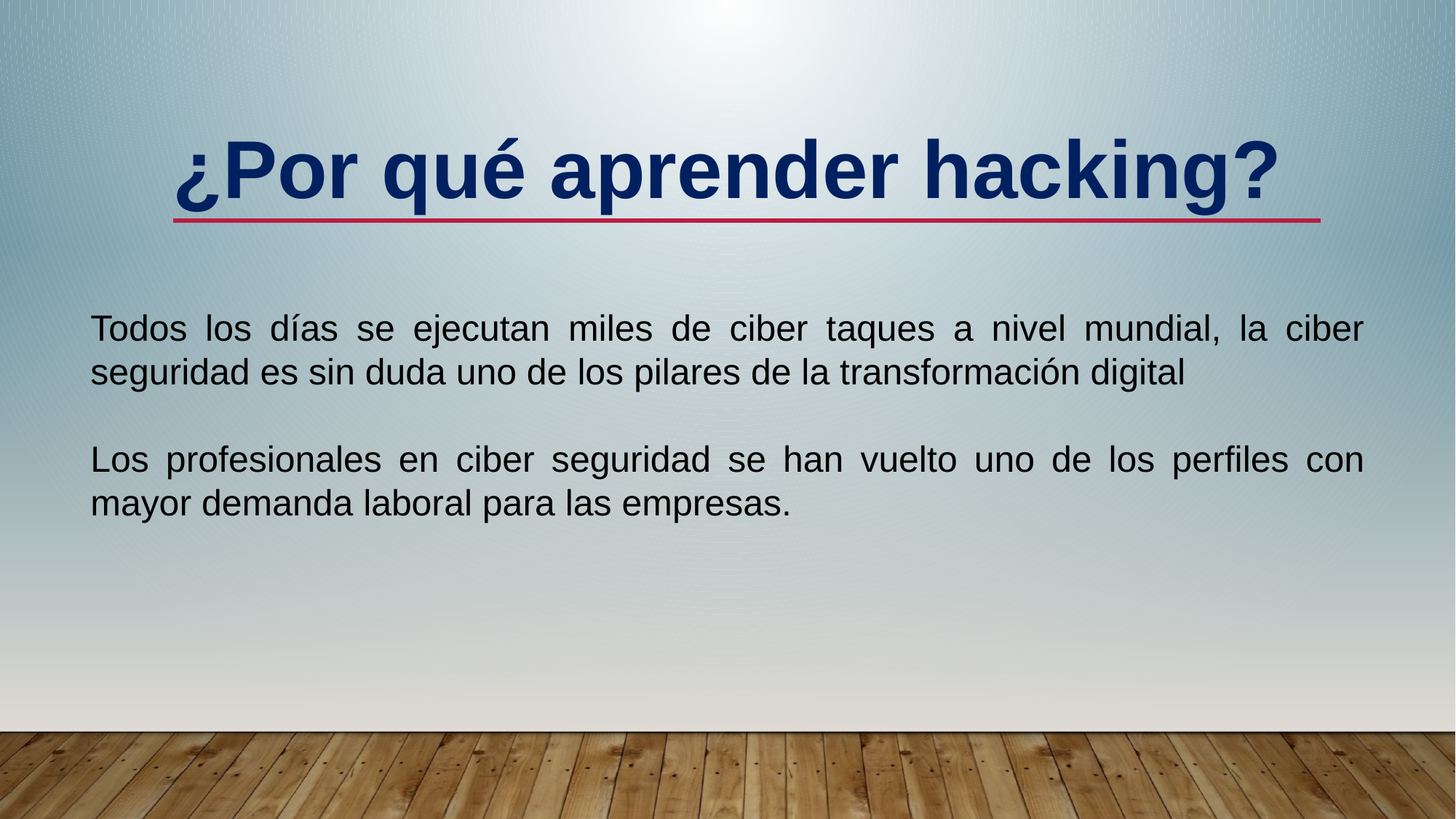

¿Por qué aprender hacking?
Todos los días se ejecutan miles de ciber taques a nivel mundial, la ciber seguridad es sin duda uno de los pilares de la transformación digital

Los profesionales en ciber seguridad se han vuelto uno de los perfiles con mayor demanda laboral para las empresas.